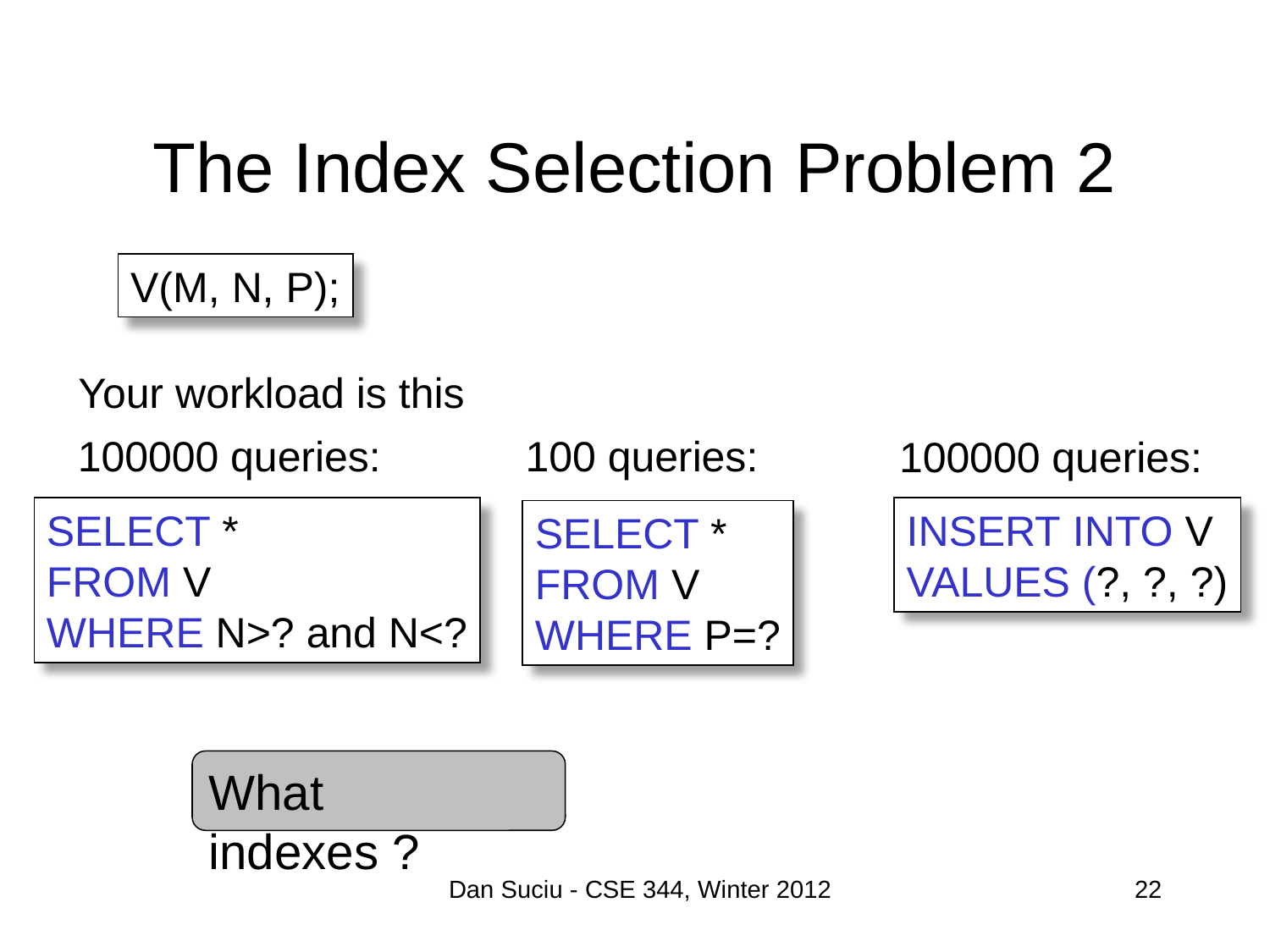

# The Index Selection Problem 2
V(M, N, P);
Your workload is this
100000 queries:
100 queries:
100000 queries:
SELECT *
FROM V
WHERE N>? and N<?
INSERT INTO V
VALUES (?, ?, ?)
SELECT *
FROM V
WHERE P=?
What indexes ?
Dan Suciu - CSE 344, Winter 2012
22